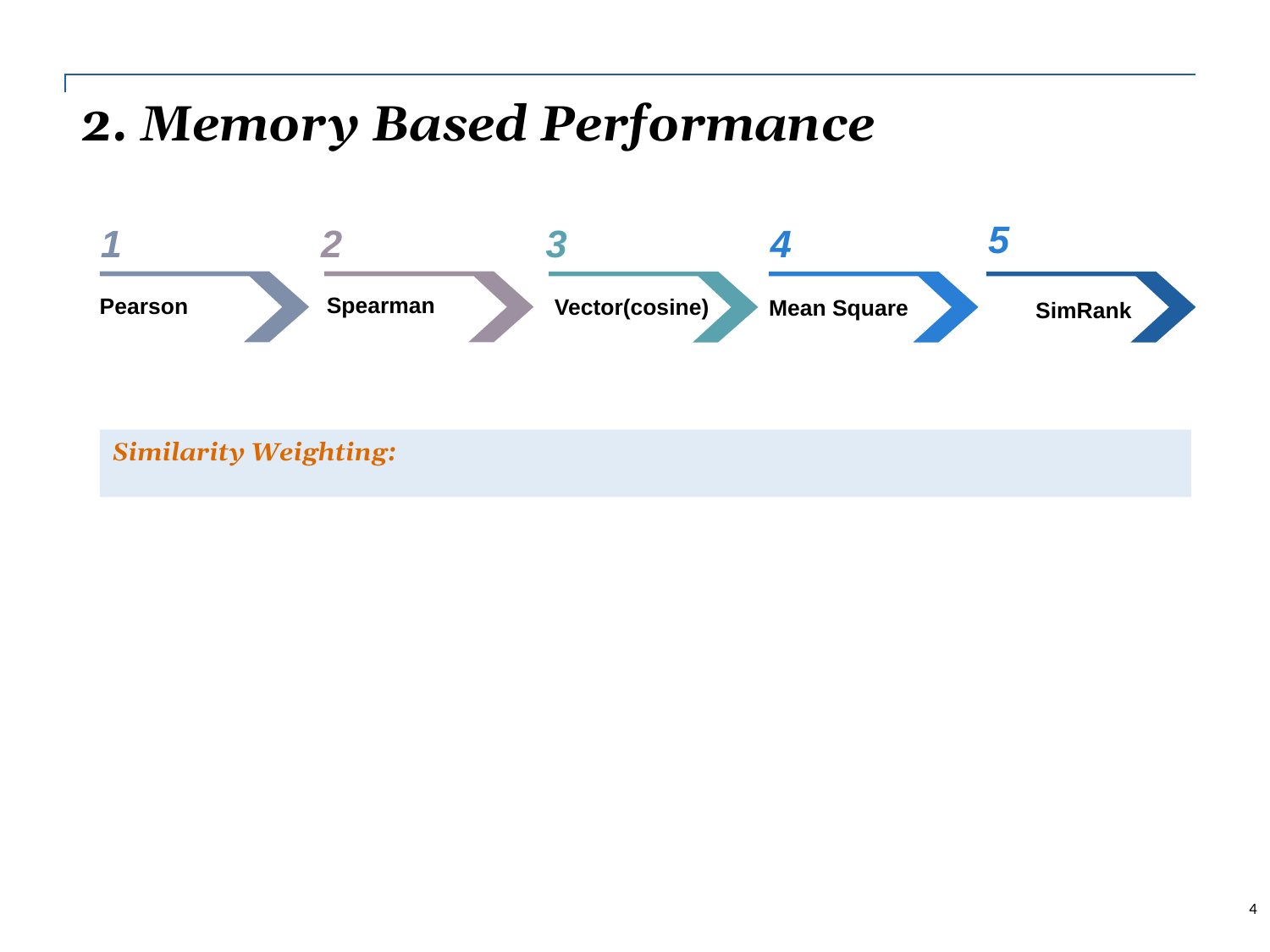

|  |
| --- |
2. Memory Based Performance
5
1
2
3
4

Spearman
Pearson
Vector(cosine)
Mean Square
SimRank
Similarity Weighting:

4